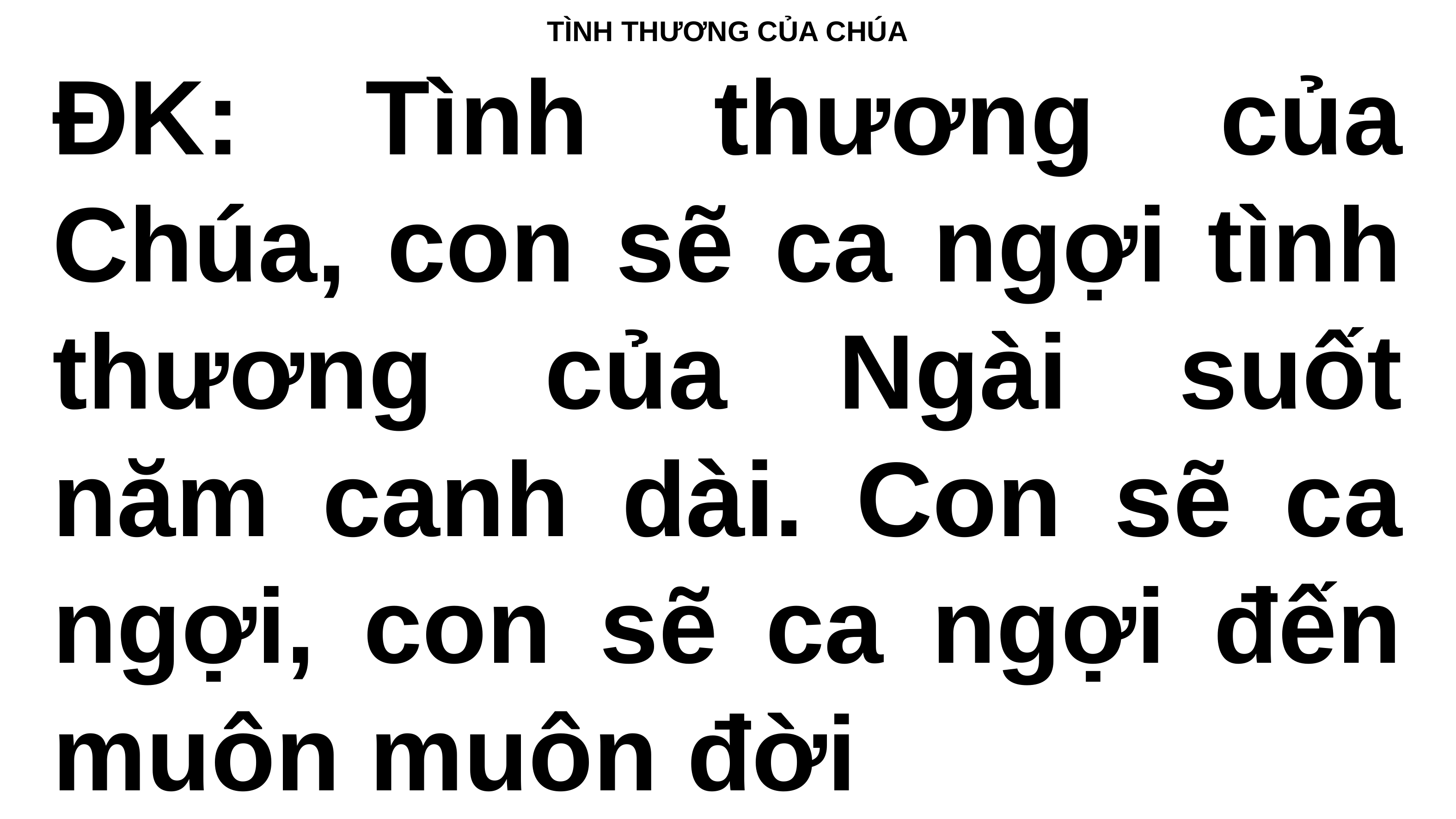

TÌNH THƯƠNG CỦA CHÚA
ÐK: Tình thương của Chúa, con sẽ ca ngợi tình thương của Ngài suốt năm canh dài. Con sẽ ca ngợi, con sẽ ca ngợi đến muôn muôn đời